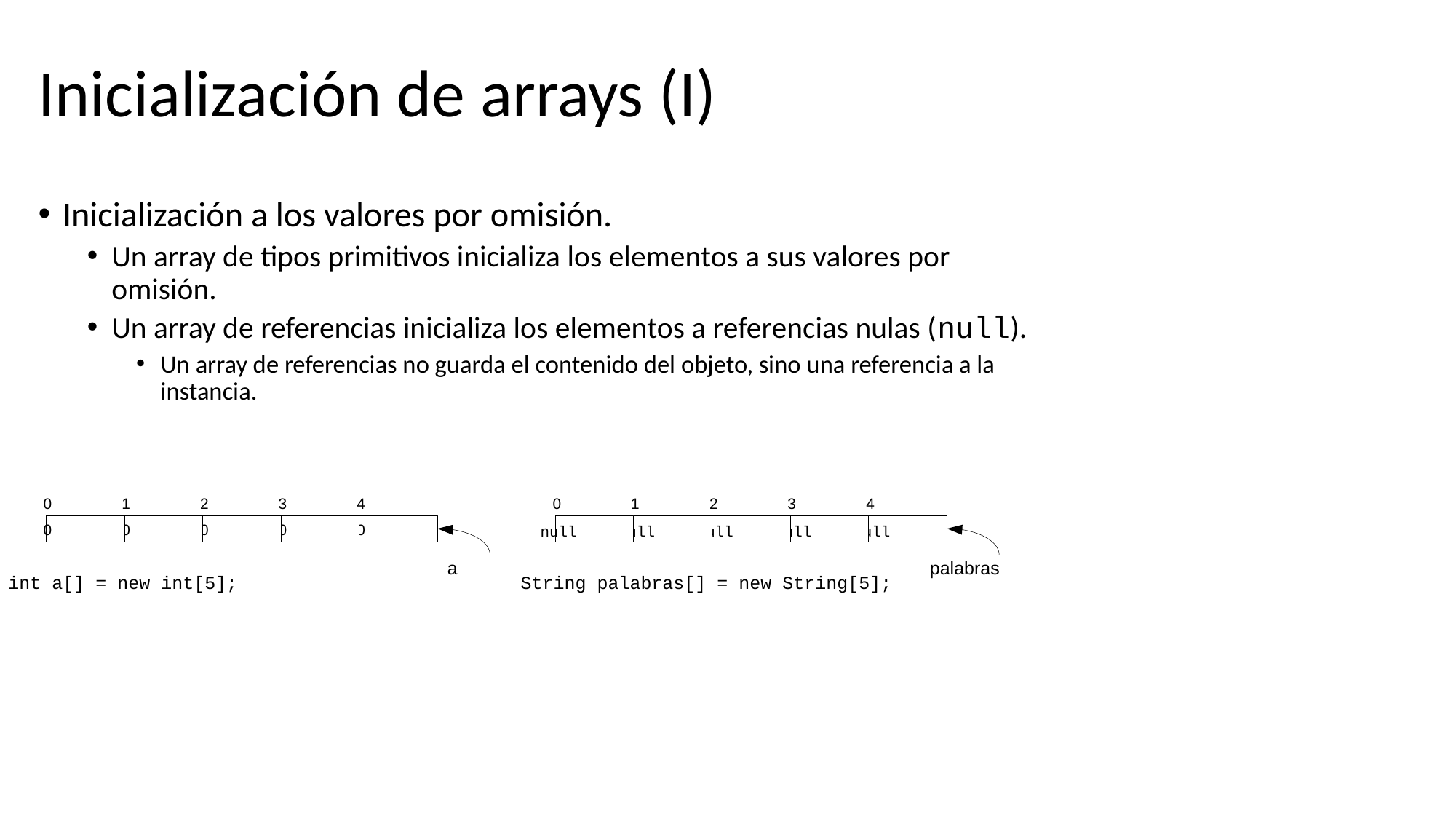

# Inicialización de arrays (I)
Inicialización a los valores por omisión.
Un array de tipos primitivos inicializa los elementos a sus valores por omisión.
Un array de referencias inicializa los elementos a referencias nulas (null).
Un array de referencias no guarda el contenido del objeto, sino una referencia a la instancia.

0
1
2
3
4
0
1
2
3
4

0
0
0
0
0
null
null
null
null
null

a
palabras
int a[] = new int[5];
String palabras[] = new String[5];